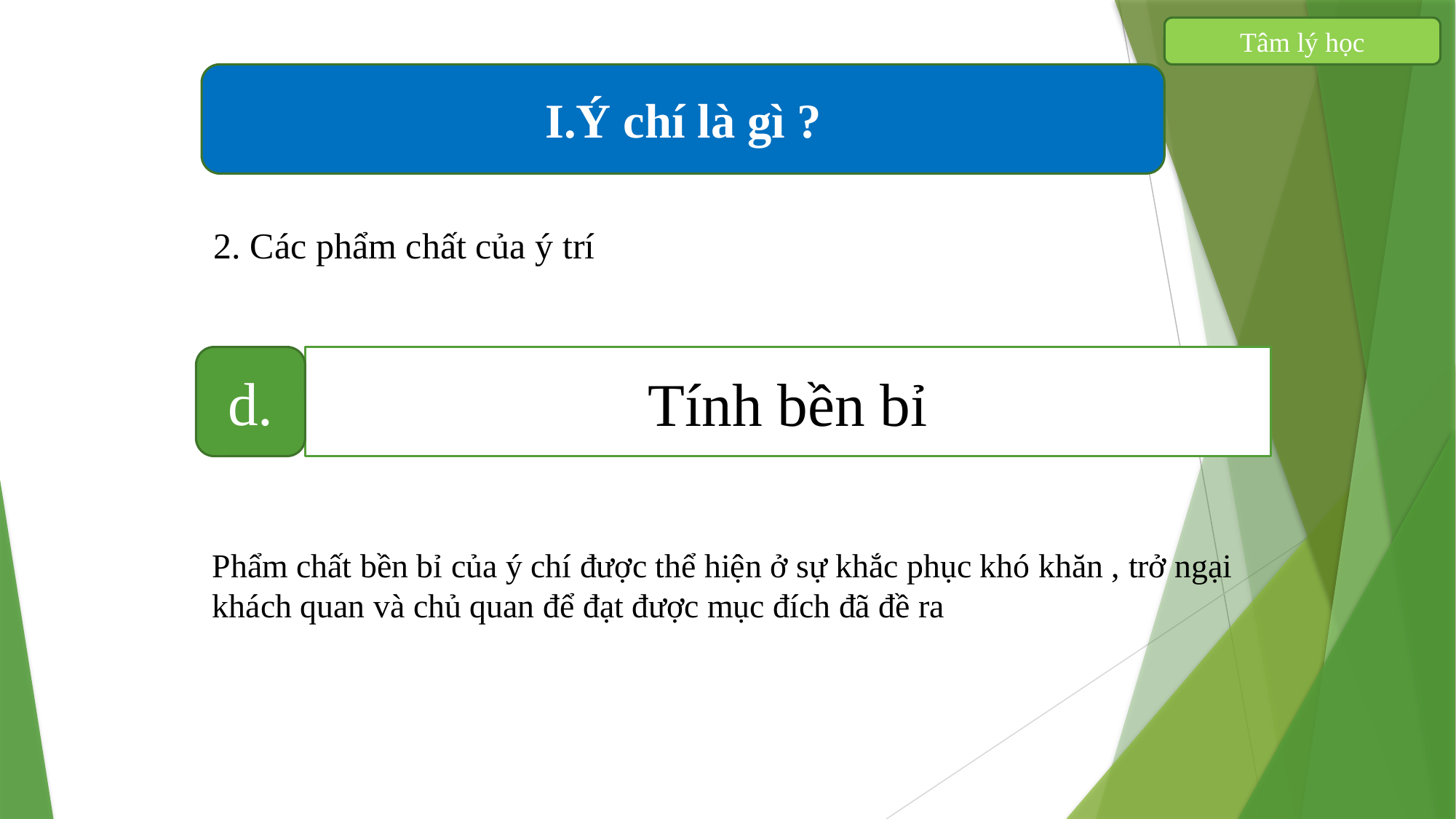

Tâm lý học
I.Ý chí là gì ?
2. Các phẩm chất của ý trí
d.
Tính bền bỉ
Phẩm chất bền bỉ của ý chí được thể hiện ở sự khắc phục khó khăn , trở ngại khách quan và chủ quan để đạt được mục đích đã đề ra